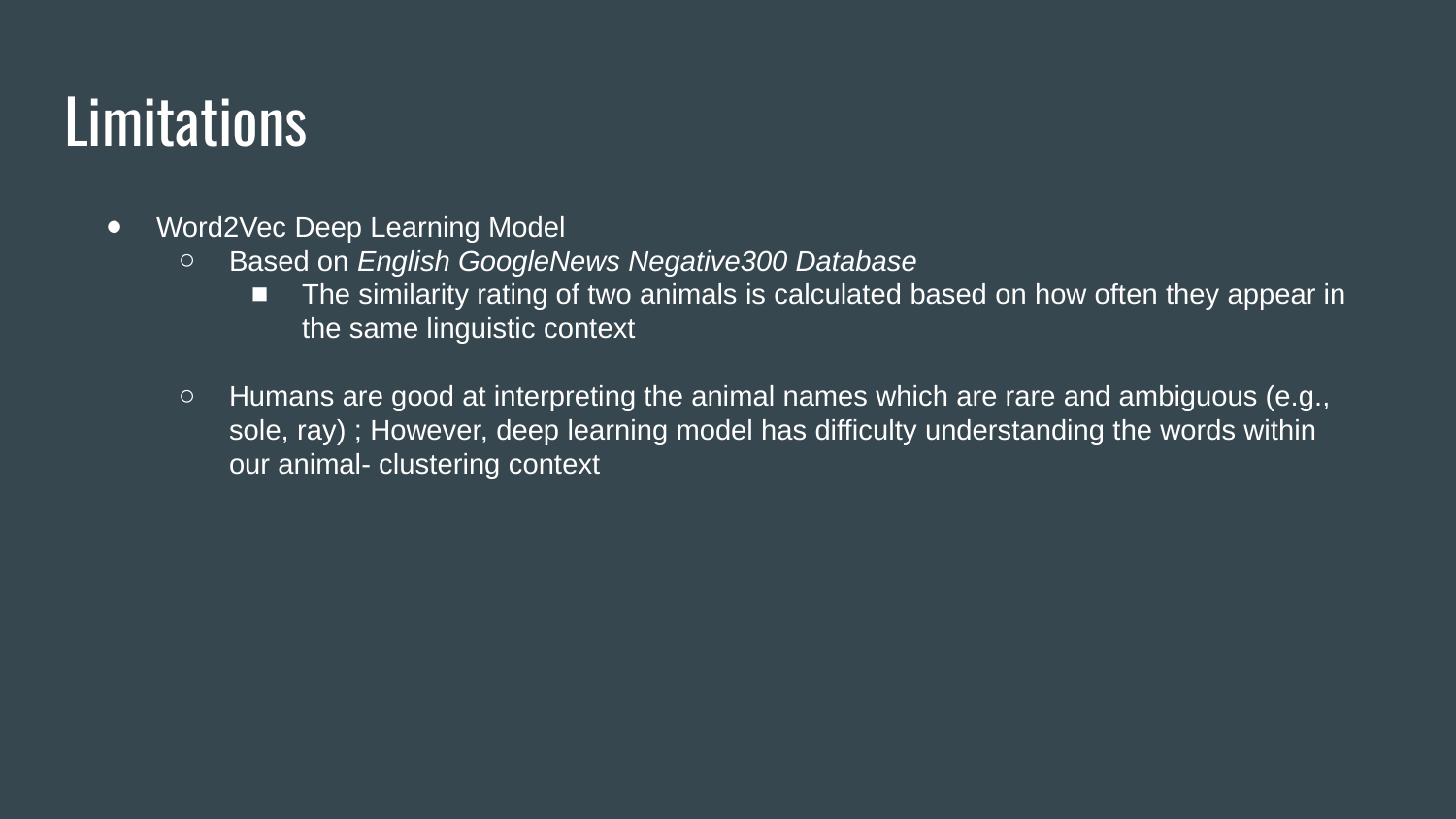

Limitations

Word2Vec Deep Learning Model
Based on English GoogleNews Negative300 Database
The similarity rating of two animals is calculated based on how often they appear in the same linguistic context

Humans are good at interpreting the animal names which are rare and ambiguous (e.g., sole, ray) ; However, deep learning model has difficulty understanding the words within our animal- clustering context